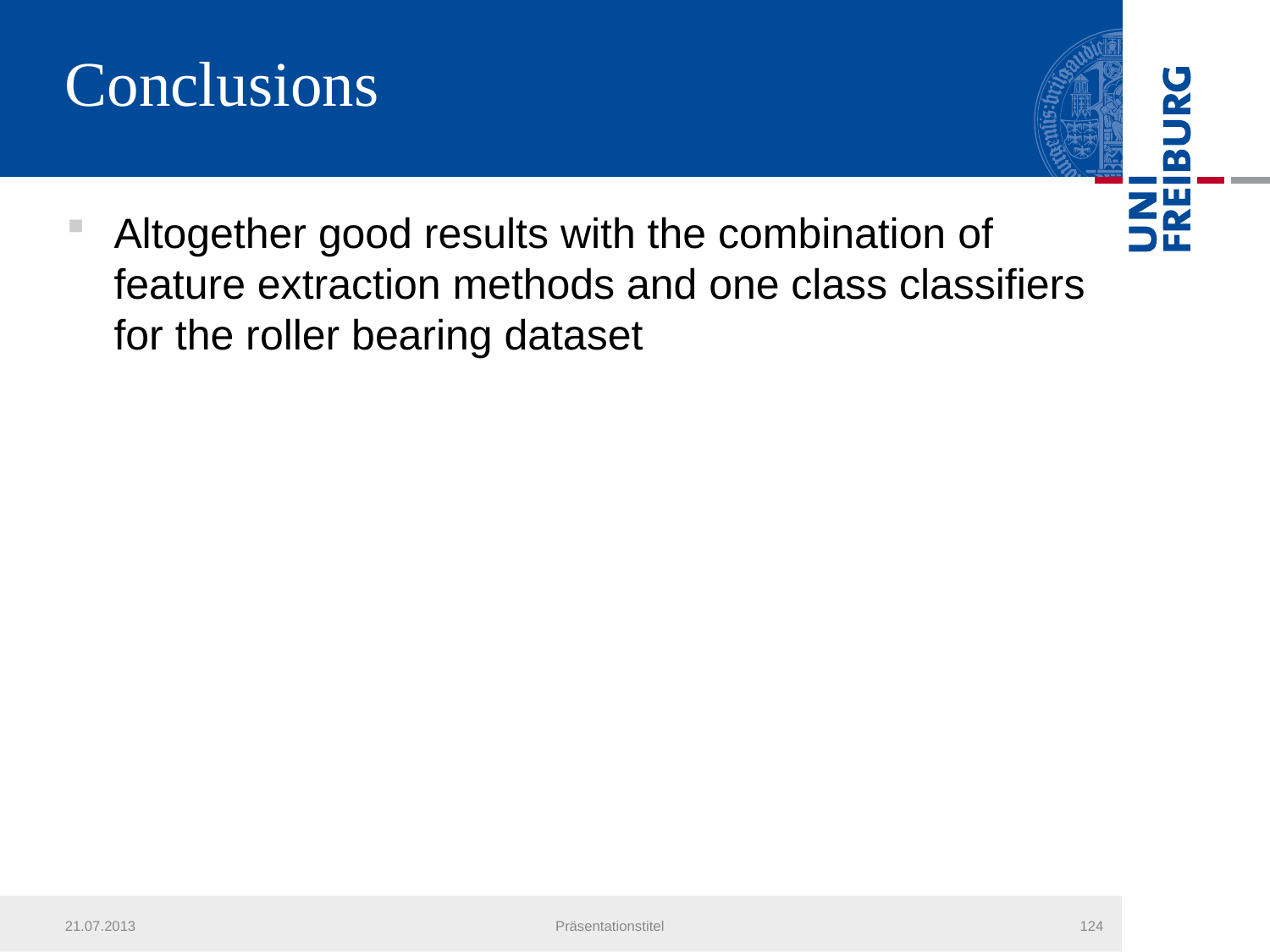

# Conclusions
Altogether good results with the combination of feature extraction methods and one class classifiers for the roller bearing dataset

21.07.2013
Präsentationstitel
124